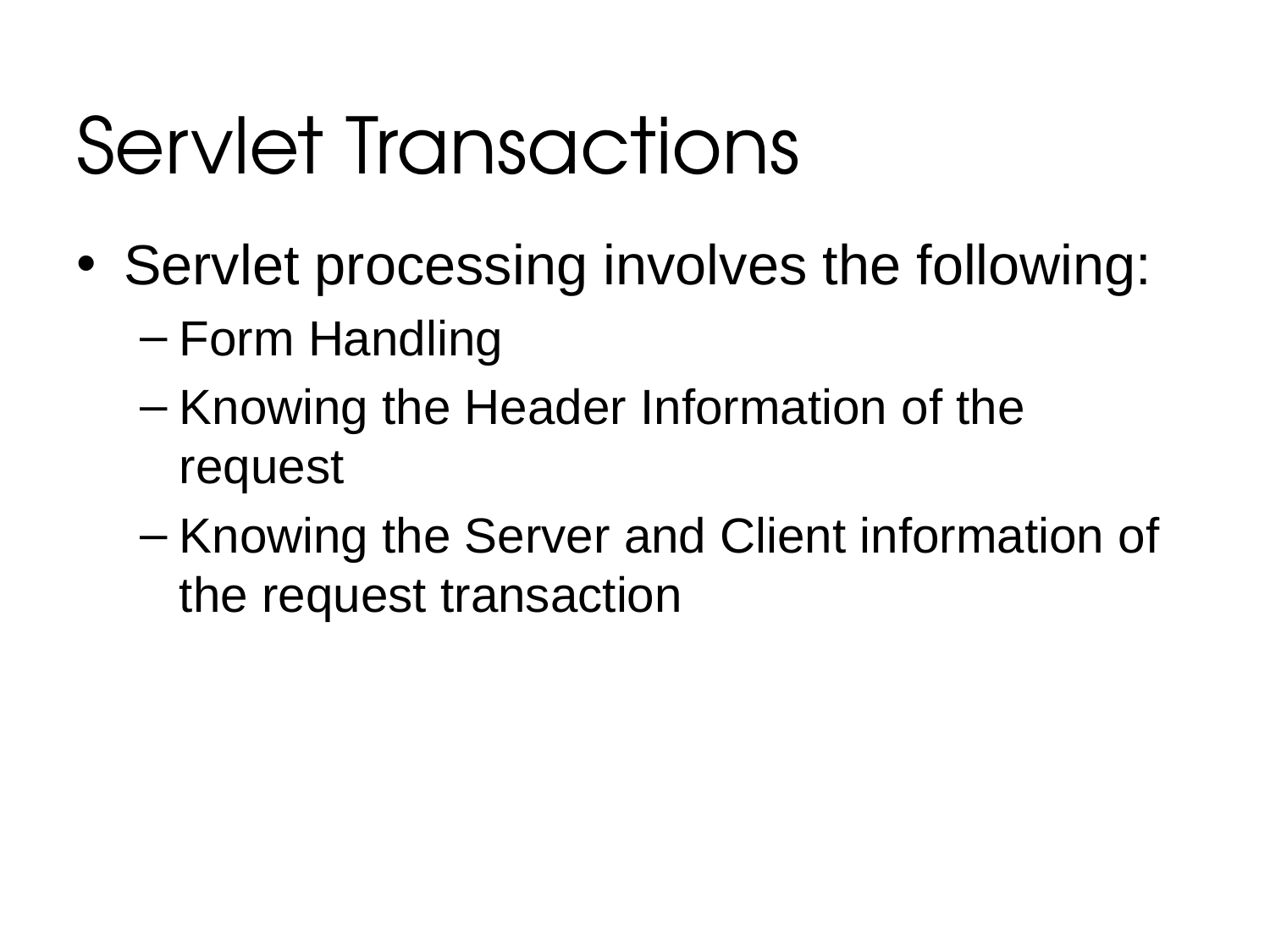

# Servlet Transactions
Servlet processing involves the following:
Form Handling
Knowing the Header Information of the request
Knowing the Server and Client information of the request transaction